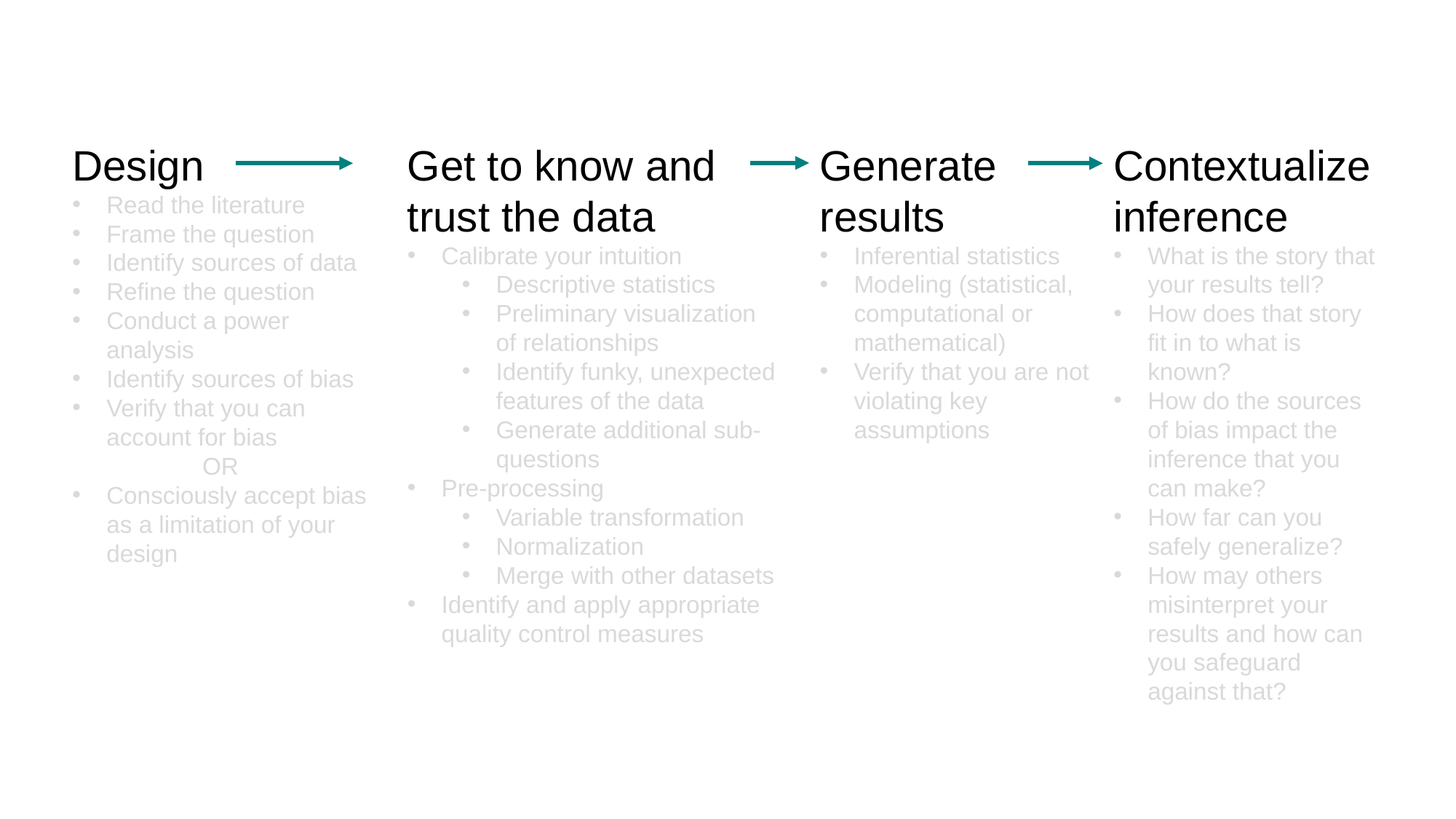

Get to know and trust the data
Calibrate your intuition
Descriptive statistics
Preliminary visualization of relationships
Identify funky, unexpected features of the data
Generate additional sub-questions
Pre-processing
Variable transformation
Normalization
Merge with other datasets
Identify and apply appropriate quality control measures

Generate results
Inferential statistics
Modeling (statistical, computational or mathematical)
Verify that you are not violating key assumptions

Contextualize inference
What is the story that your results tell?
How does that story fit in to what is known?
How do the sources of bias impact the inference that you can make?
How far can you safely generalize?
How may others misinterpret your results and how can you safeguard against that?

Design
Read the literature
Frame the question
Identify sources of data
Refine the question
Conduct a power analysis
Identify sources of bias
Verify that you can account for bias
OR
Consciously accept bias as a limitation of your design